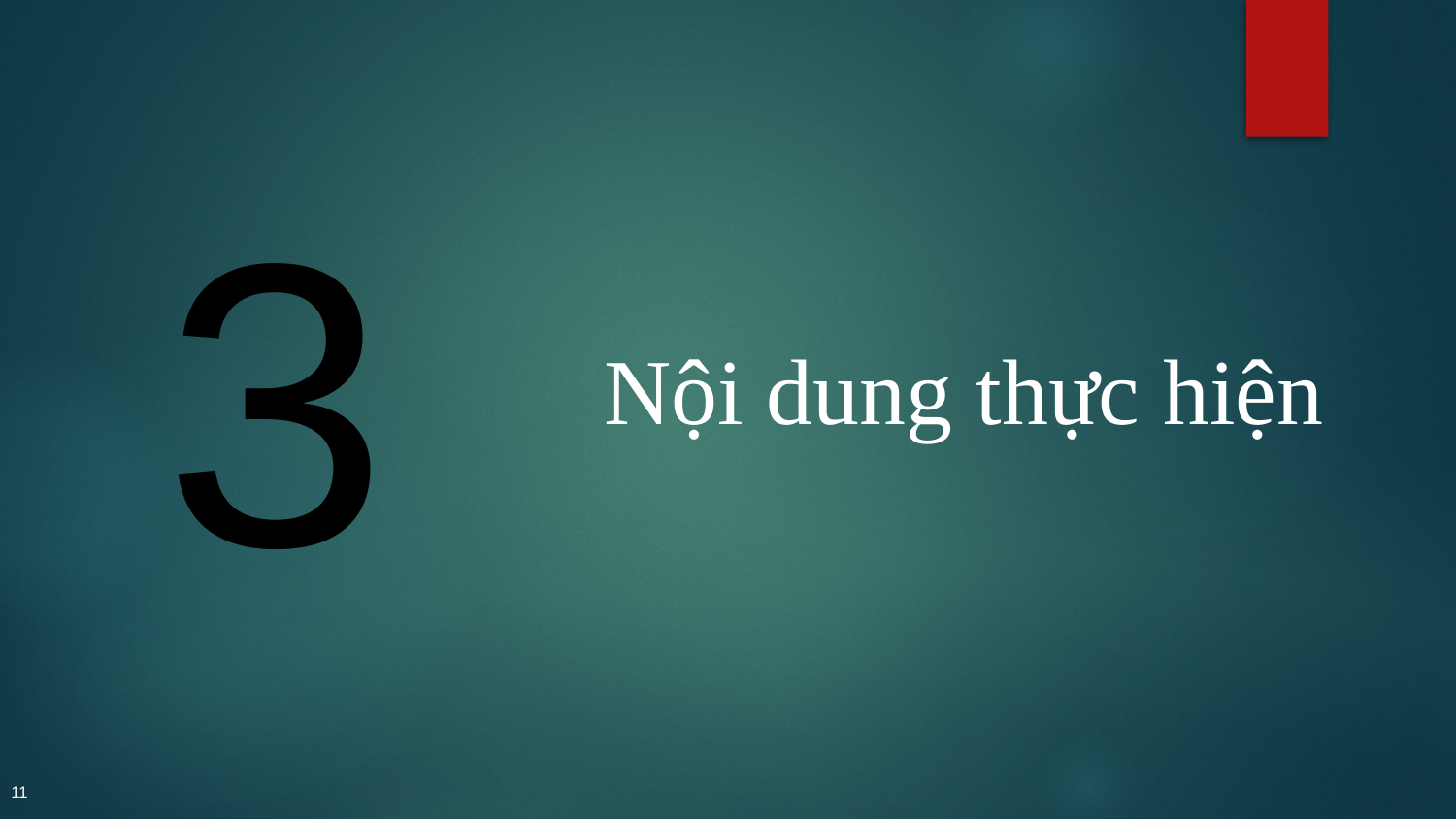

3
# Nội dung thực hiện
11